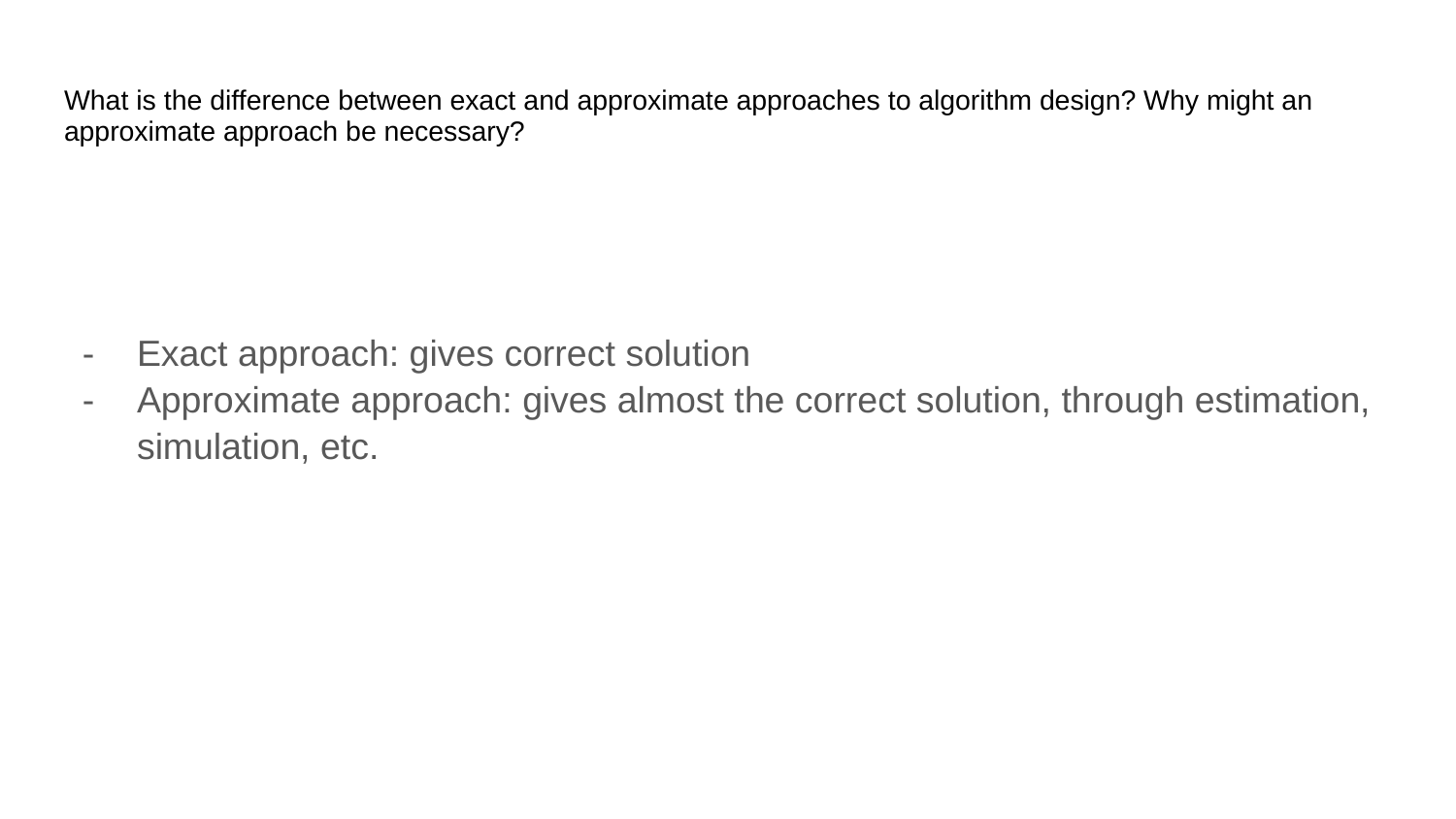

# What is the difference between exact and approximate approaches to algorithm design? Why might an approximate approach be necessary?
Exact approach: gives correct solution
Approximate approach: gives almost the correct solution, through estimation, simulation, etc.